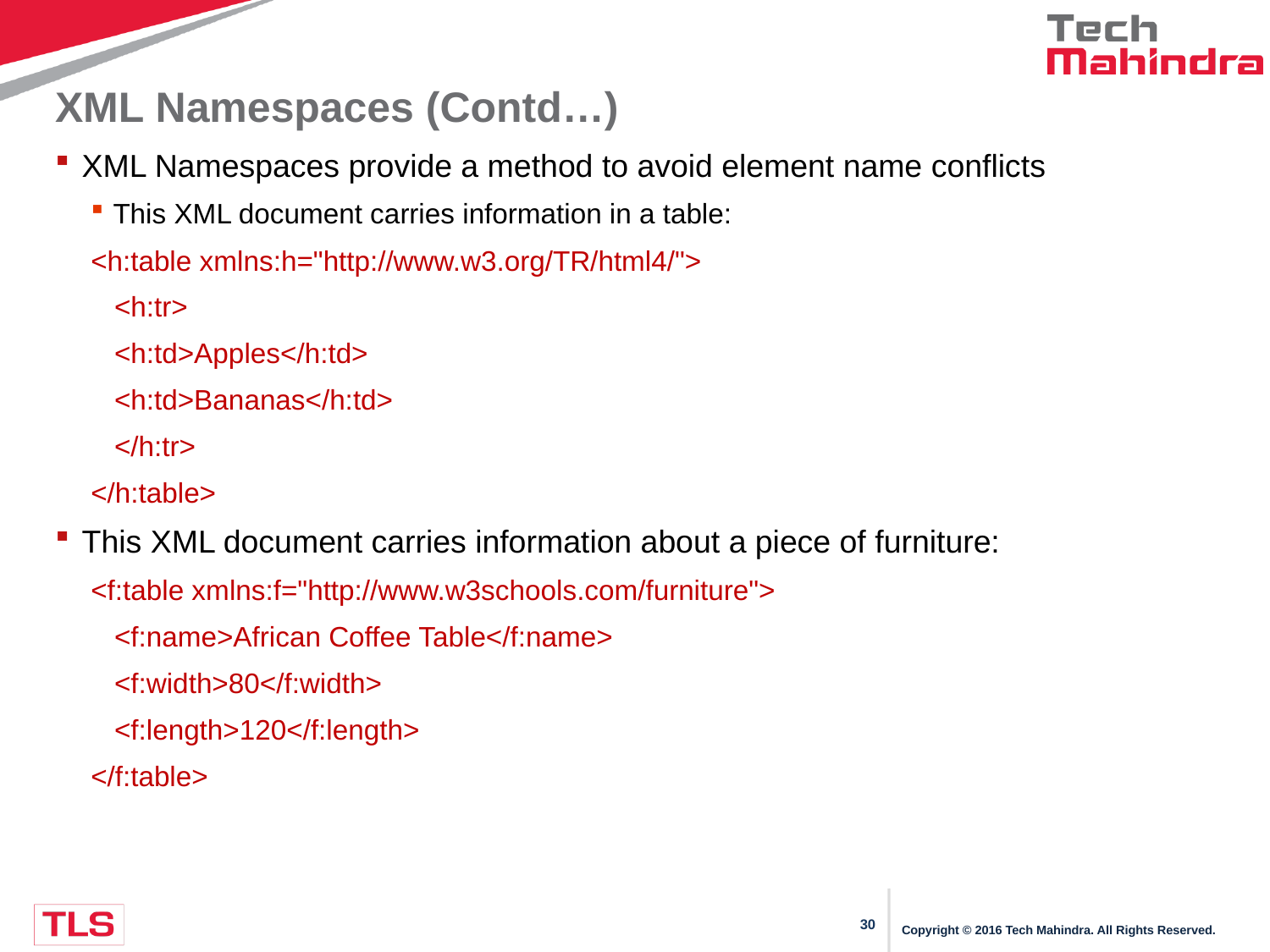

# XML Namespaces (Contd…)
XML Namespaces provide a method to avoid element name conflicts
This XML document carries information in a table:
<h:table xmlns:h="http://www.w3.org/TR/html4/">
   <h:tr>
   <h:td>Apples</h:td>
   <h:td>Bananas</h:td>
   </h:tr>
</h:table>
This XML document carries information about a piece of furniture:
<f:table xmlns:f="http://www.w3schools.com/furniture">
   <f:name>African Coffee Table</f:name>
   <f:width>80</f:width>
   <f:length>120</f:length>
</f:table>
Copyright © 2016 Tech Mahindra. All Rights Reserved.